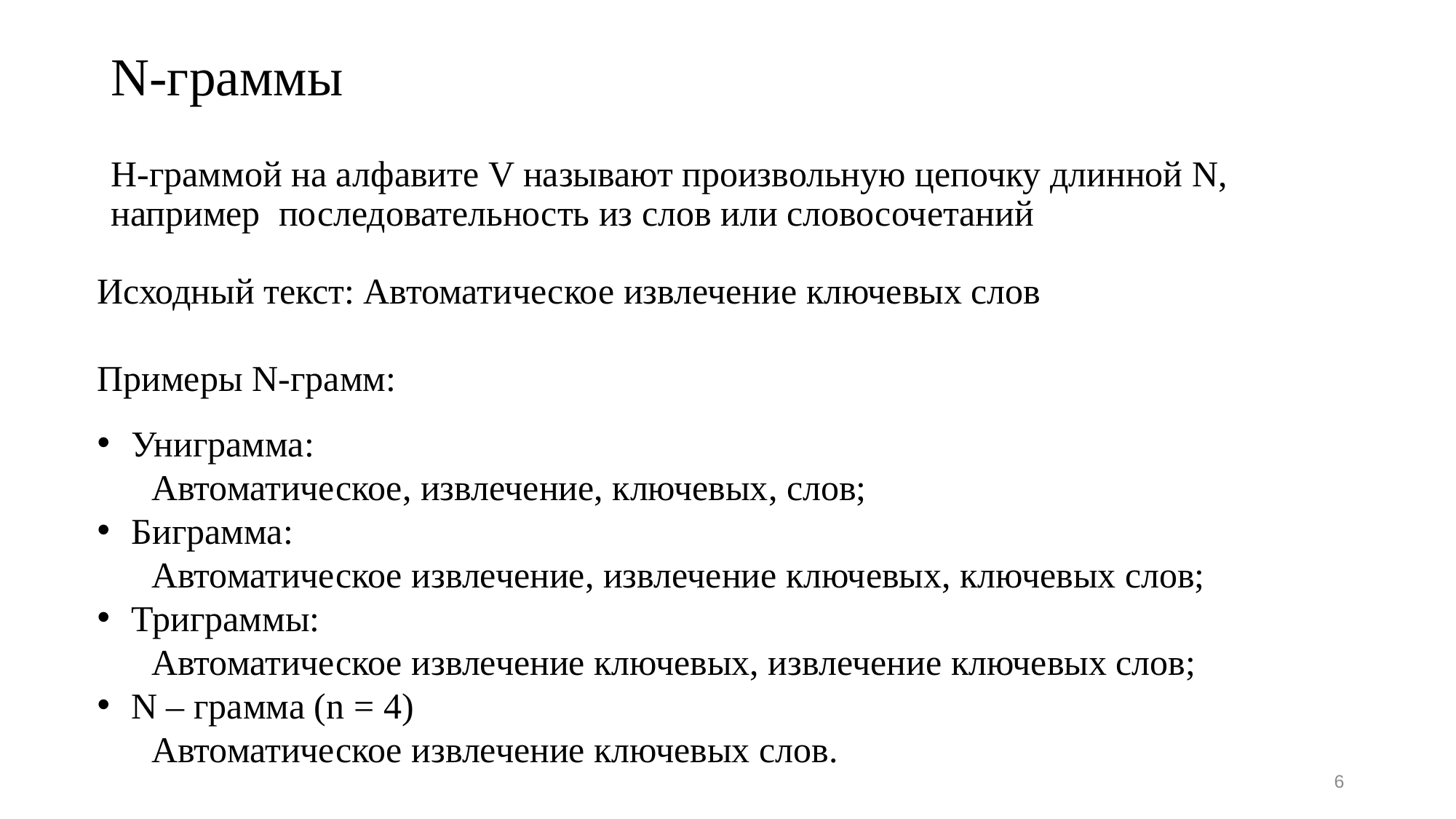

# N-граммы
Н-граммой на алфавите V называют произвольную цепочку длинной N, например  последовательность из слов или словосочетаний
Исходный текст: Автоматическое извлечение ключевых слов

Примеры N-грамм:

Униграмма:
Автоматическое, извлечение, ключевых, слов;
Биграмма:
Автоматическое извлечение, извлечение ключевых, ключевых слов;
Триграммы:
Автоматическое извлечение ключевых, извлечение ключевых слов;
N – грамма (n = 4)
Автоматическое извлечение ключевых слов.

6